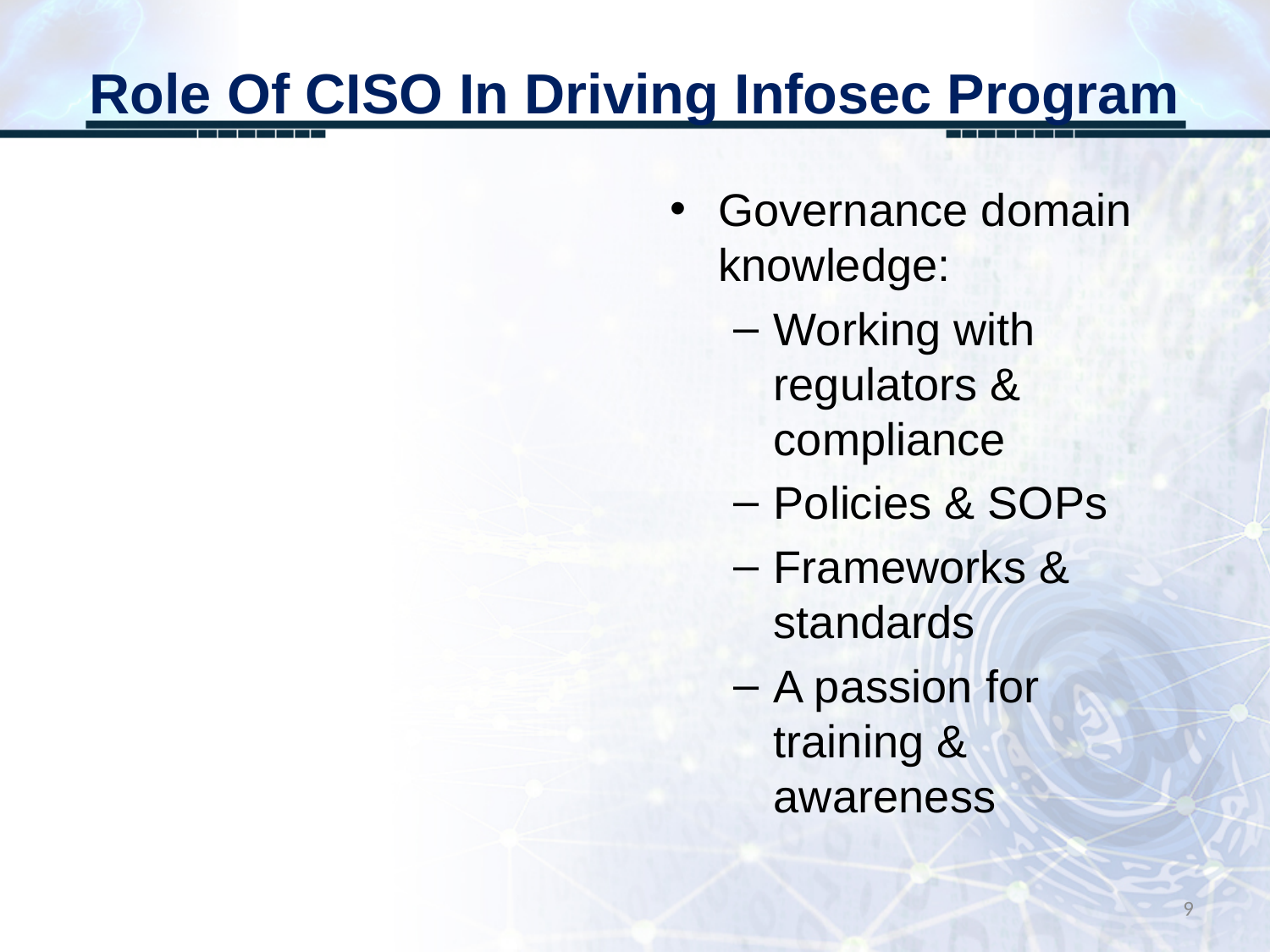

# Role Of CISO In Driving Infosec Program
Governance domain knowledge:
Working with regulators & compliance
Policies & SOPs
Frameworks & standards
A passion for training & awareness
9